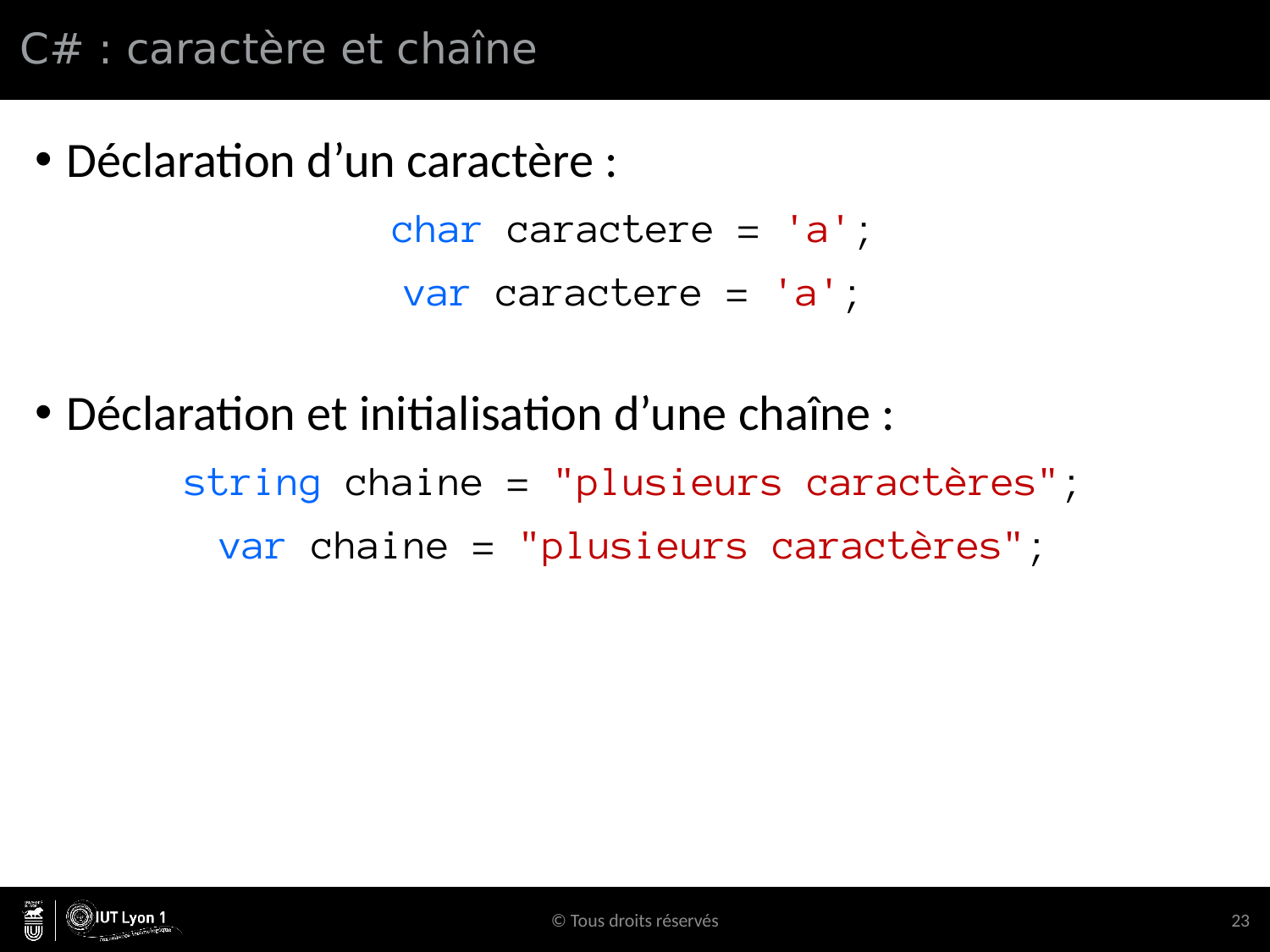

# C# : caractère et chaîne
Déclaration d’un caractère :
char caractere = 'a';
var caractere = 'a';

Déclaration et initialisation d’une chaîne :
string chaine = "plusieurs caractères";
var chaine = "plusieurs caractères";

© Tous droits réservés
23